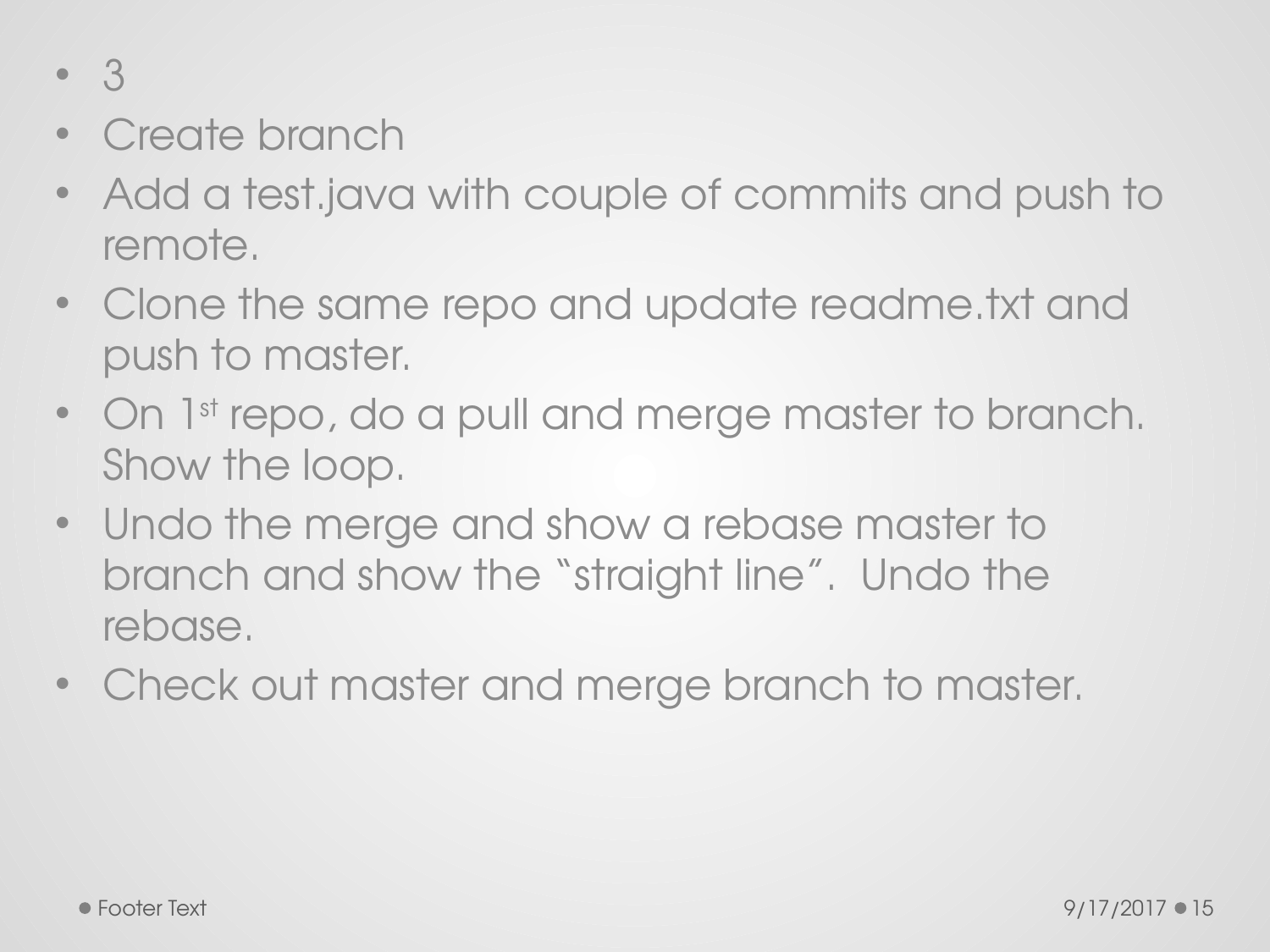

3
Create branch
Add a test.java with couple of commits and push to remote.
Clone the same repo and update readme.txt and push to master.
On 1st repo, do a pull and merge master to branch.  Show the loop.
Undo the merge and show a rebase master to branch and show the “straight line”.  Undo the rebase.
Check out master and merge branch to master.

Footer Text
9/17/2017
15